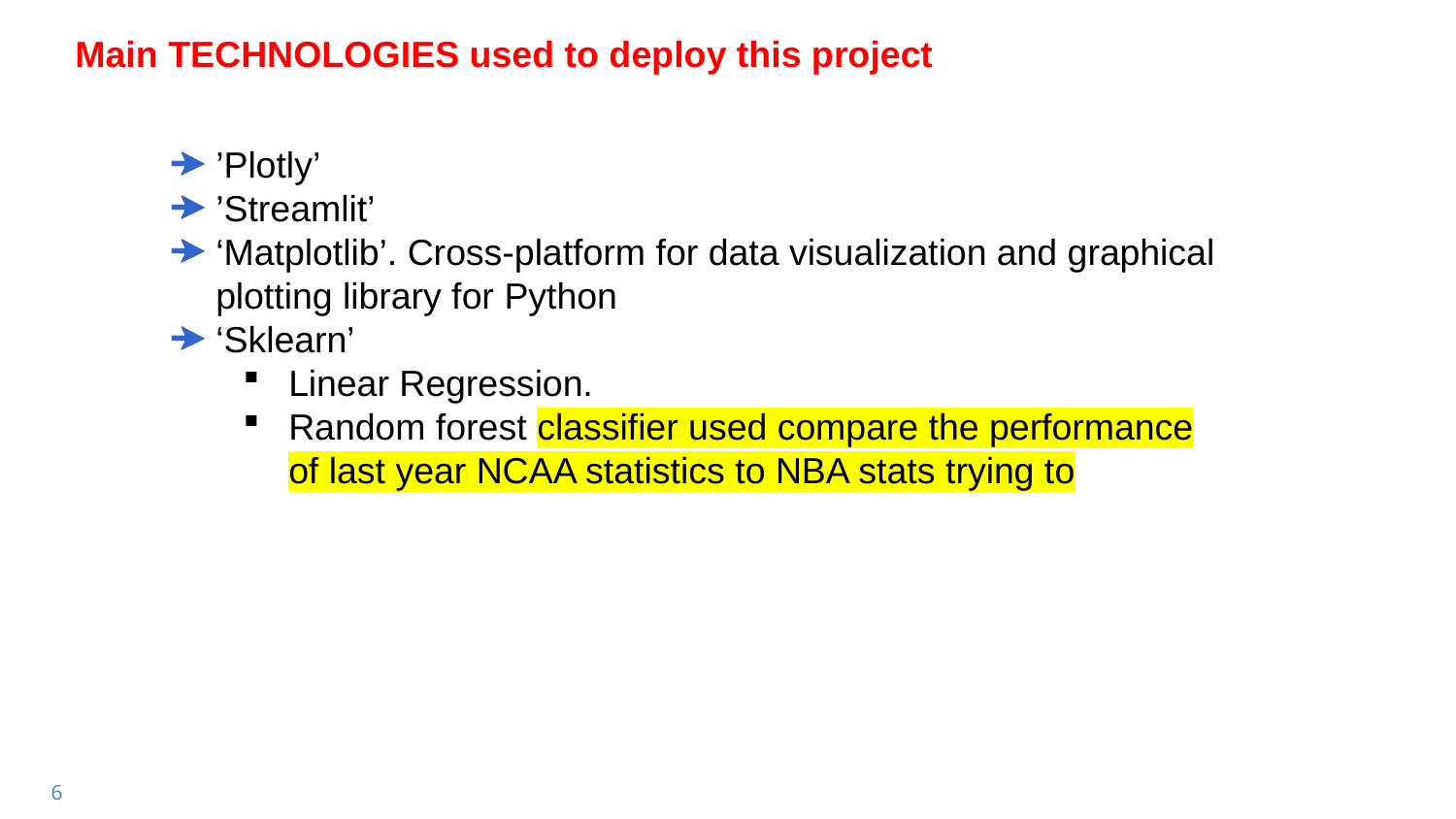

# Main TECHNOLOGIES used to deploy this project
’Plotly’
’Streamlit’
‘Matplotlib’. Cross-platform for data visualization and graphical plotting library for Python
‘Sklearn’
Linear Regression.
Random forest classifier used compare the performance of last year NCAA statistics to NBA stats trying to

6